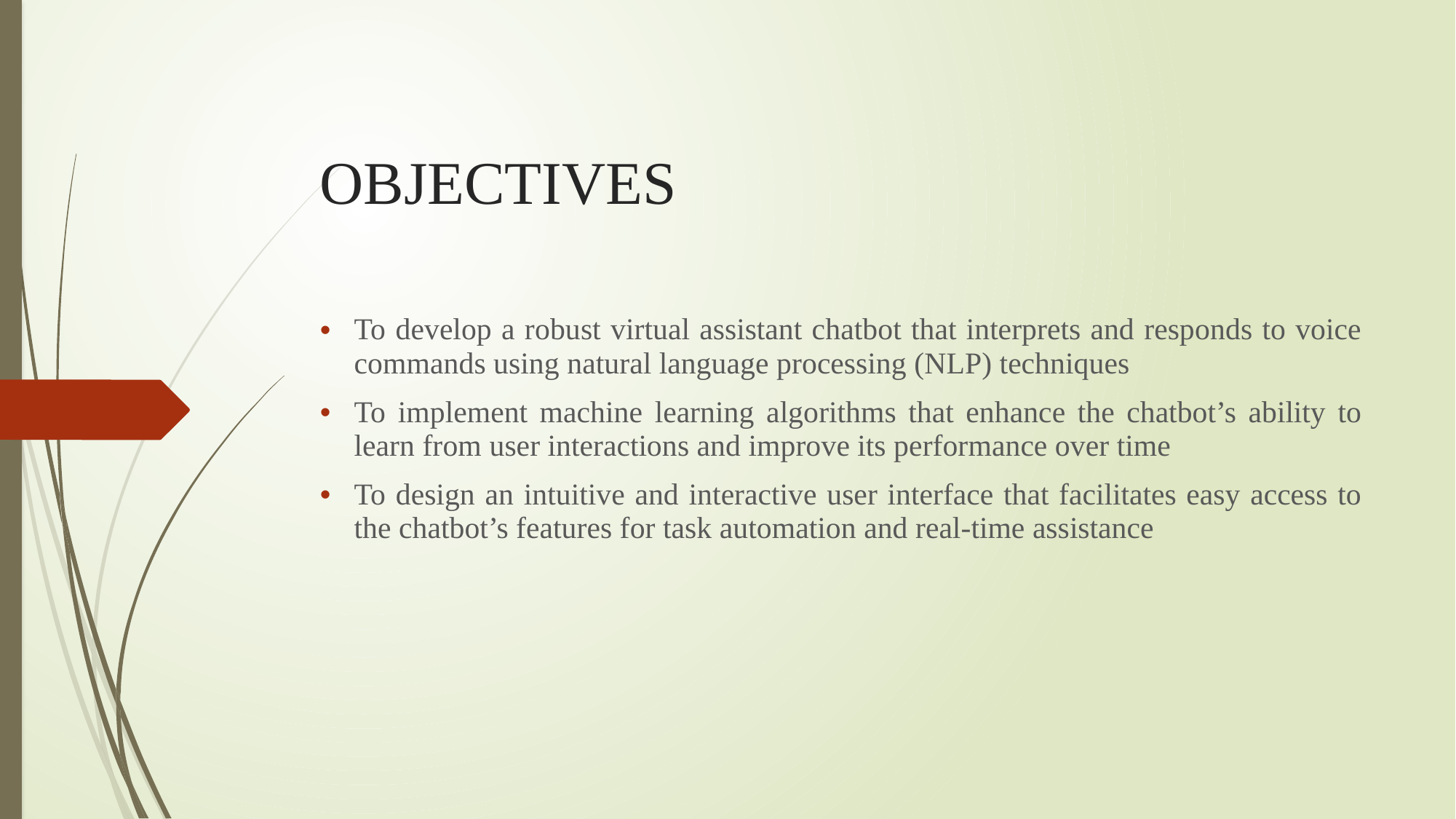

# objectives
To develop a robust virtual assistant chatbot that interprets and responds to voice commands using natural language processing (NLP) techniques
To implement machine learning algorithms that enhance the chatbot’s ability to learn from user interactions and improve its performance over time
To design an intuitive and interactive user interface that facilitates easy access to the chatbot’s features for task automation and real-time assistance